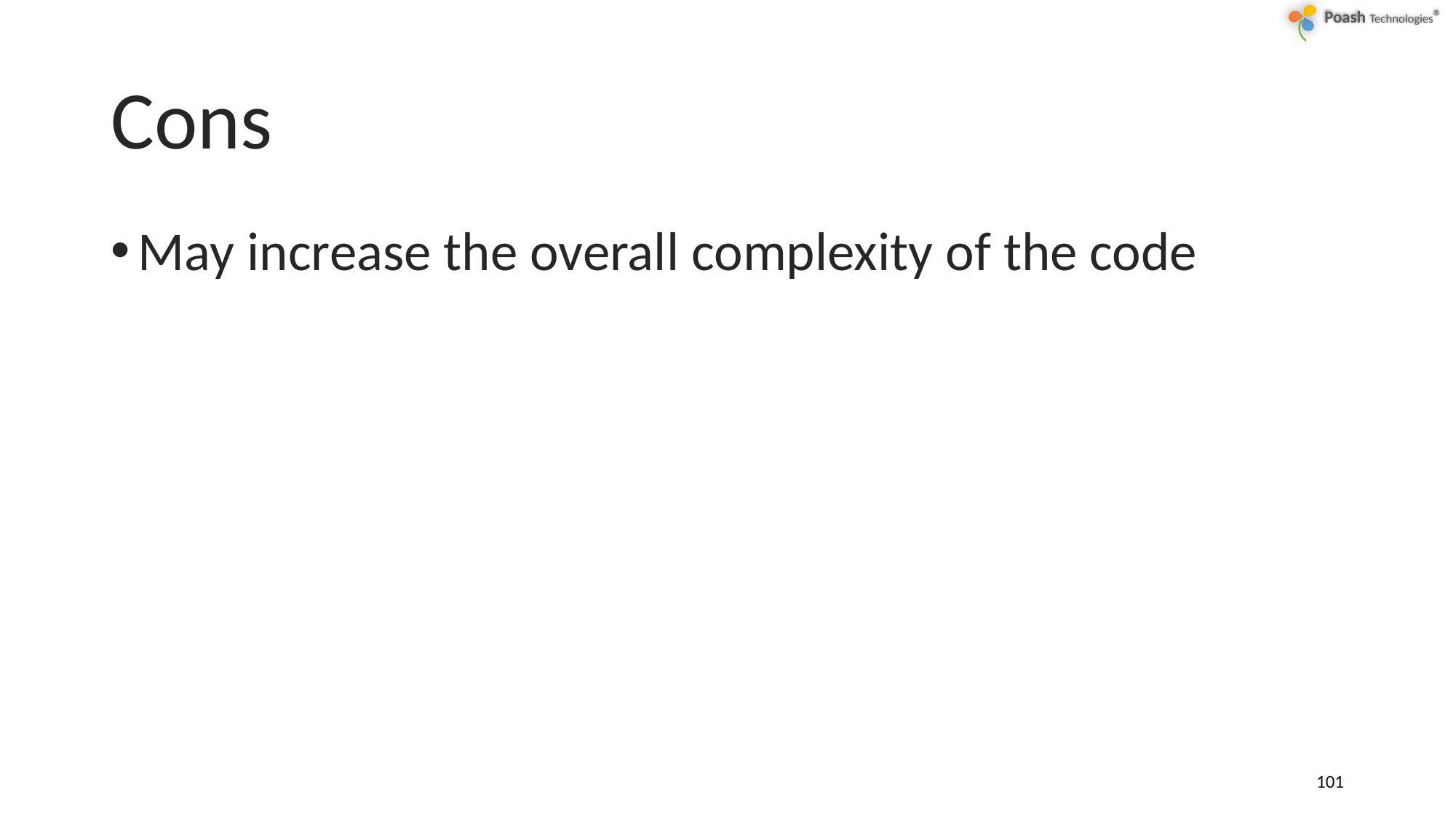

# Cons
May increase the overall complexity of the code
101